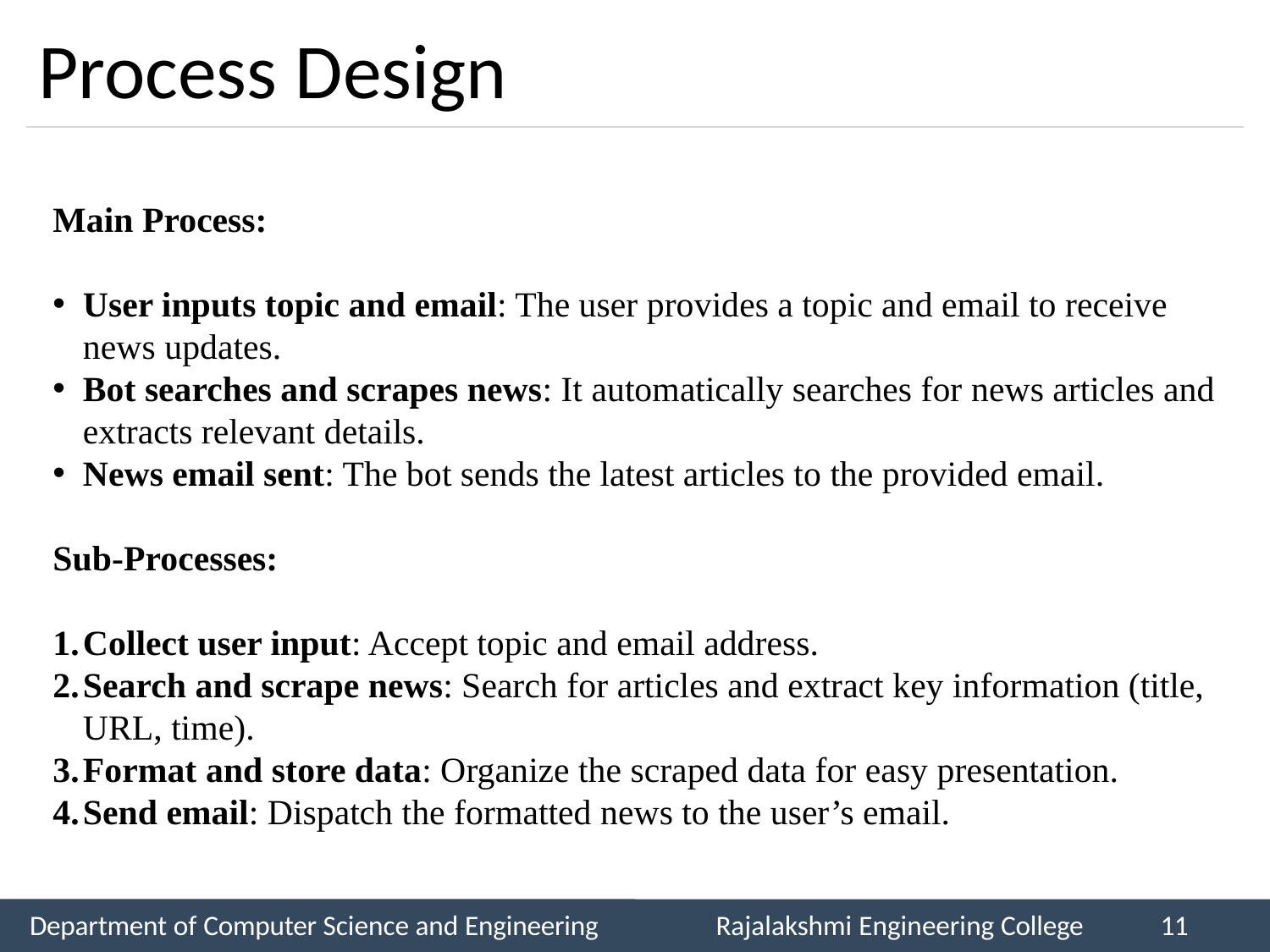

# Process Design
Main Process:

User inputs topic and email: The user provides a topic and email to receive news updates.
Bot searches and scrapes news: It automatically searches for news articles and extracts relevant details.
News email sent: The bot sends the latest articles to the provided email.

Sub-Processes:

Collect user input: Accept topic and email address.
Search and scrape news: Search for articles and extract key information (title, URL, time).
Format and store data: Organize the scraped data for easy presentation.
Send email: Dispatch the formatted news to the user’s email.

Department of Computer Science and Engineering
Rajalakshmi Engineering College
11